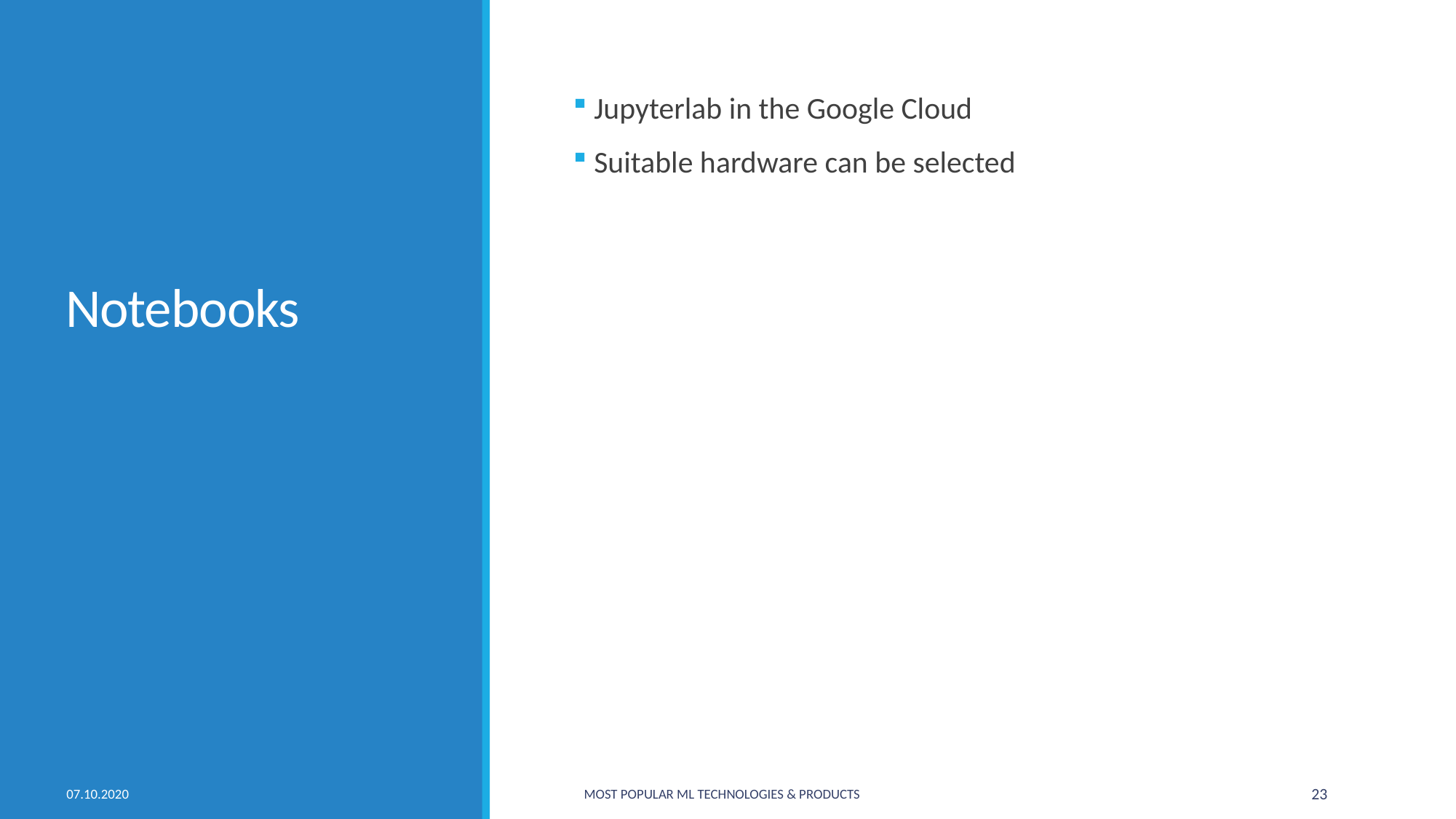

# Notebooks
 Jupyterlab in the Google Cloud
 Suitable hardware can be selected

07.10.2020
Most Popular ML Technologies & Products
23